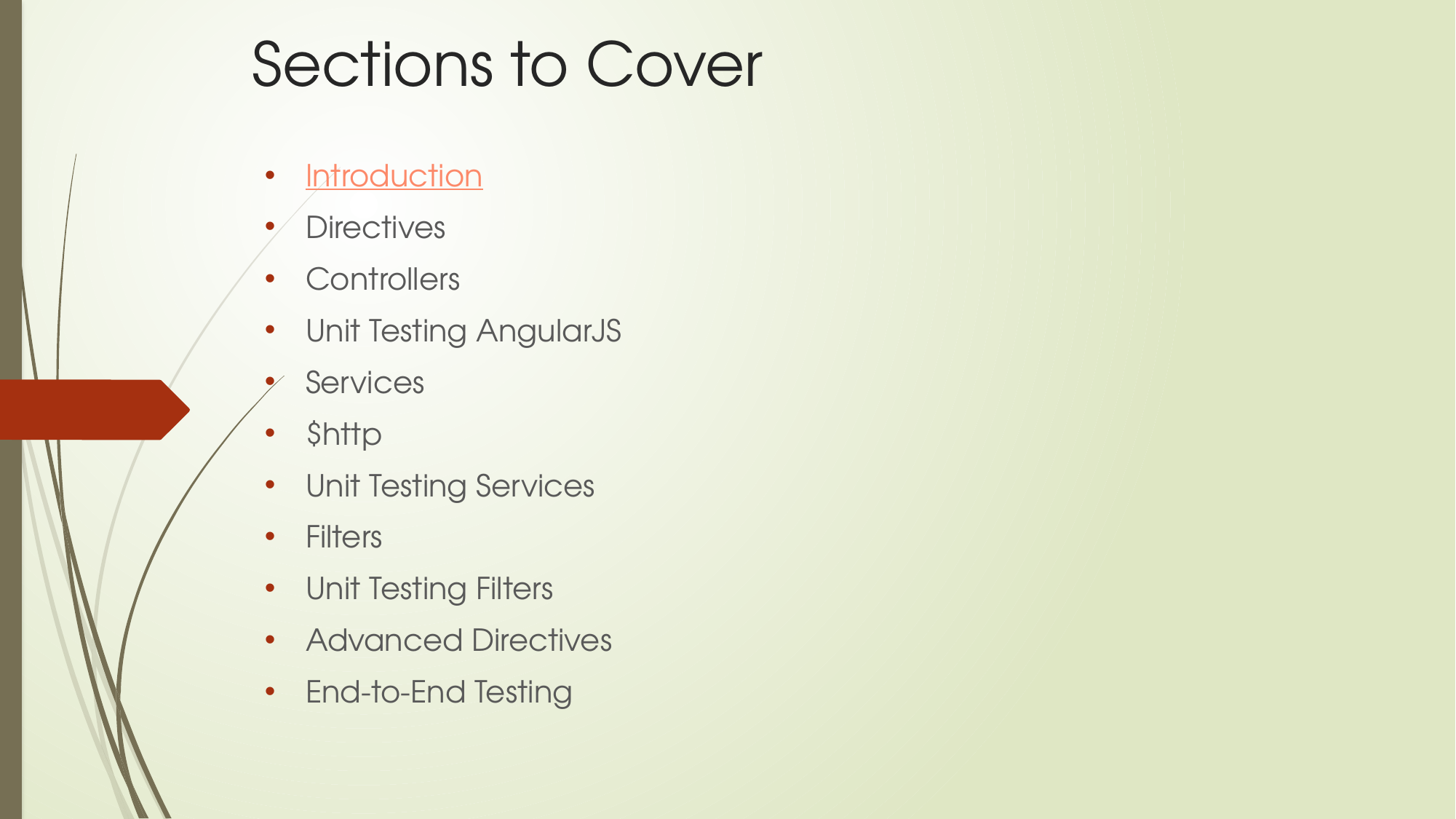

# Sections to Cover
Introduction
Directives
Controllers
Unit Testing AngularJS
Services
$http
Unit Testing Services
Filters
Unit Testing Filters
Advanced Directives
End-to-End Testing